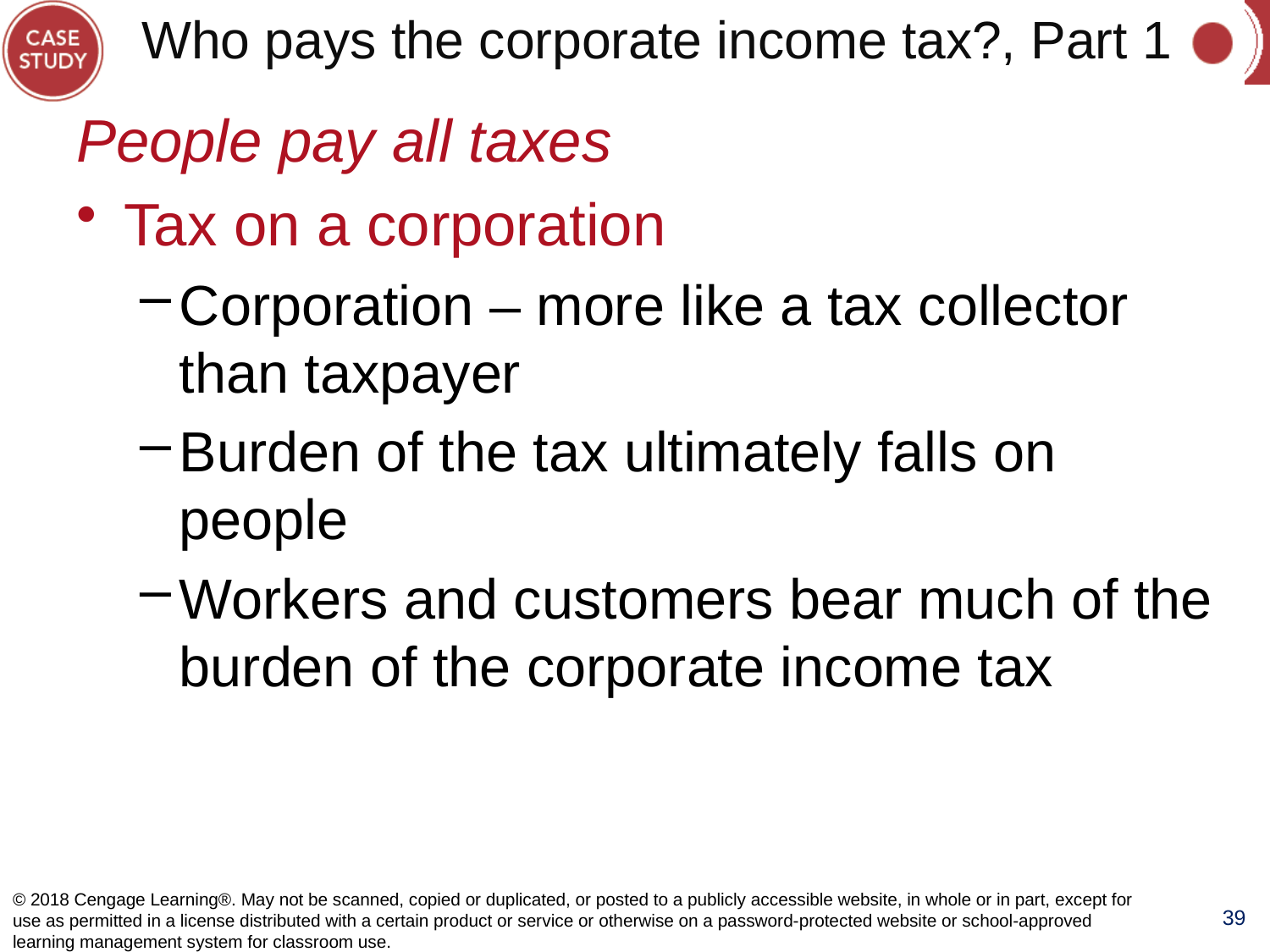

# Who pays the corporate income tax?, Part 1
People pay all taxes
Tax on a corporation
Corporation – more like a tax collector than taxpayer
Burden of the tax ultimately falls on people
Workers and customers bear much of the burden of the corporate income tax
© 2018 Cengage Learning®. May not be scanned, copied or duplicated, or posted to a publicly accessible website, in whole or in part, except for use as permitted in a license distributed with a certain product or service or otherwise on a password-protected website or school-approved learning management system for classroom use.
39